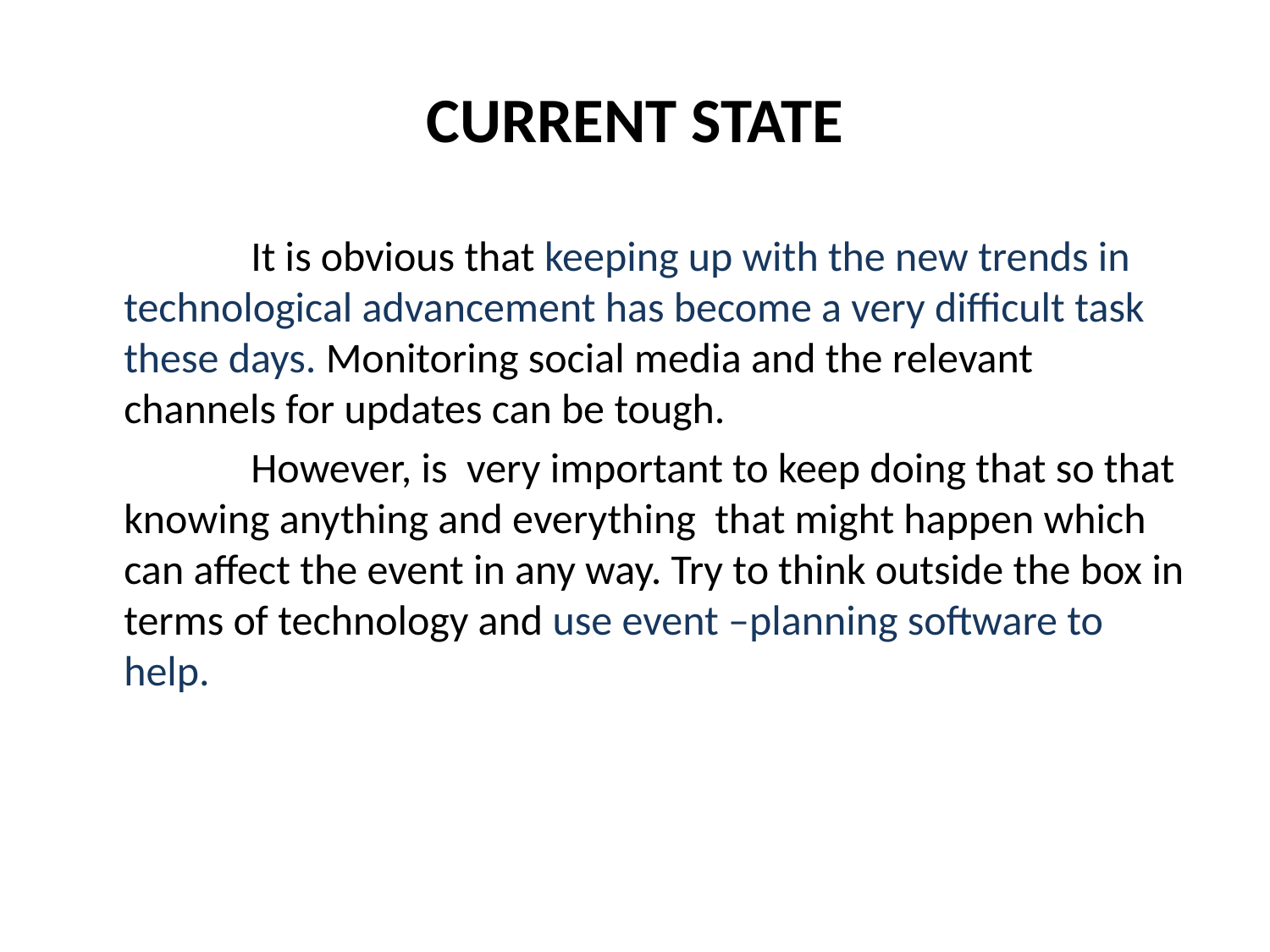

# CURRENT STATE
 		It is obvious that keeping up with the new trends in technological advancement has become a very difficult task these days. Monitoring social media and the relevant channels for updates can be tough.
		However, is  very important to keep doing that so that knowing anything and everything  that might happen which can affect the event in any way. Try to think outside the box in terms of technology and use event –planning software to help.